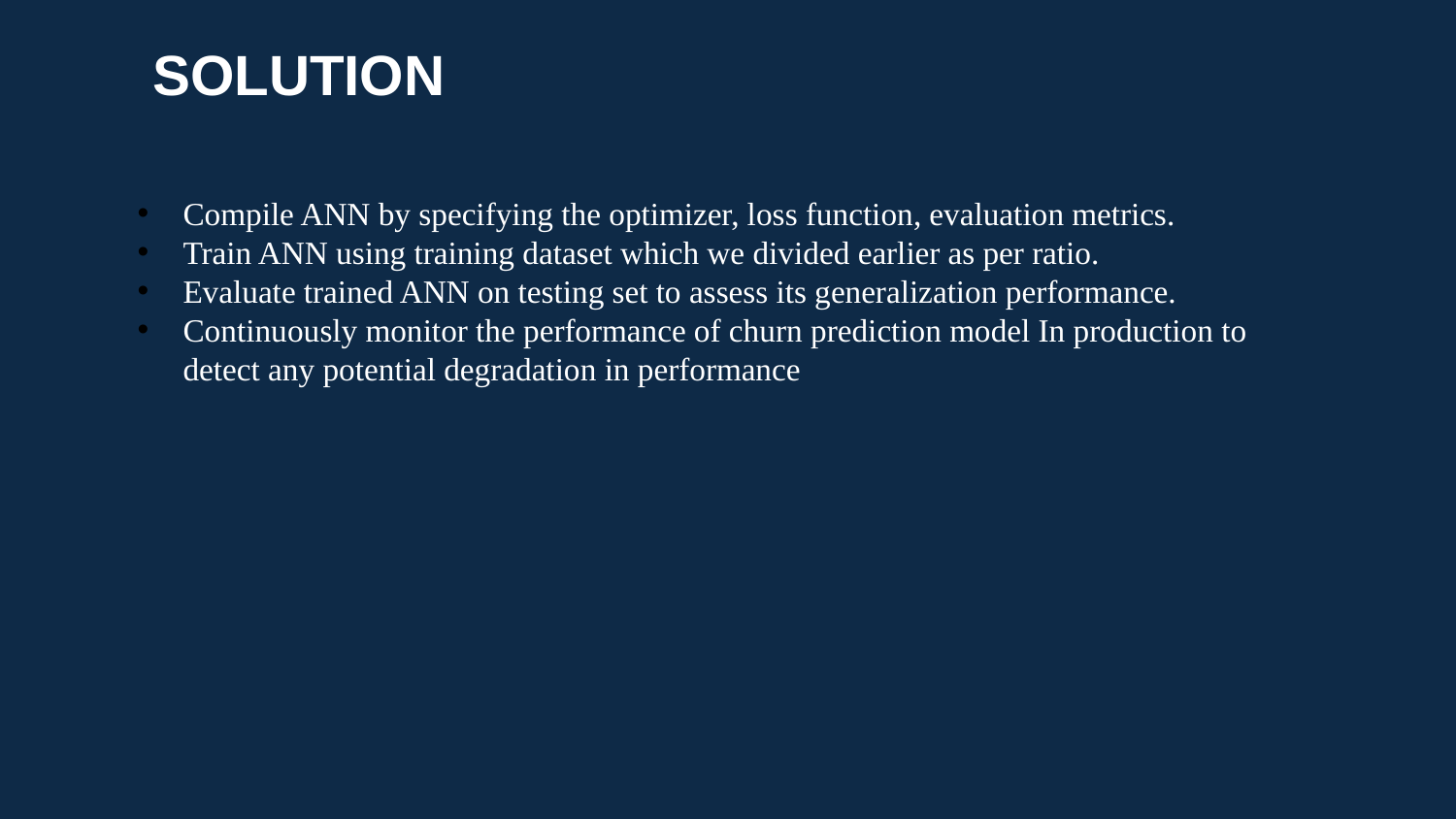

SOLUTION
Compile ANN by specifying the optimizer, loss function, evaluation metrics.
Train ANN using training dataset which we divided earlier as per ratio.
Evaluate trained ANN on testing set to assess its generalization performance.
Continuously monitor the performance of churn prediction model In production to detect any potential degradation in performance